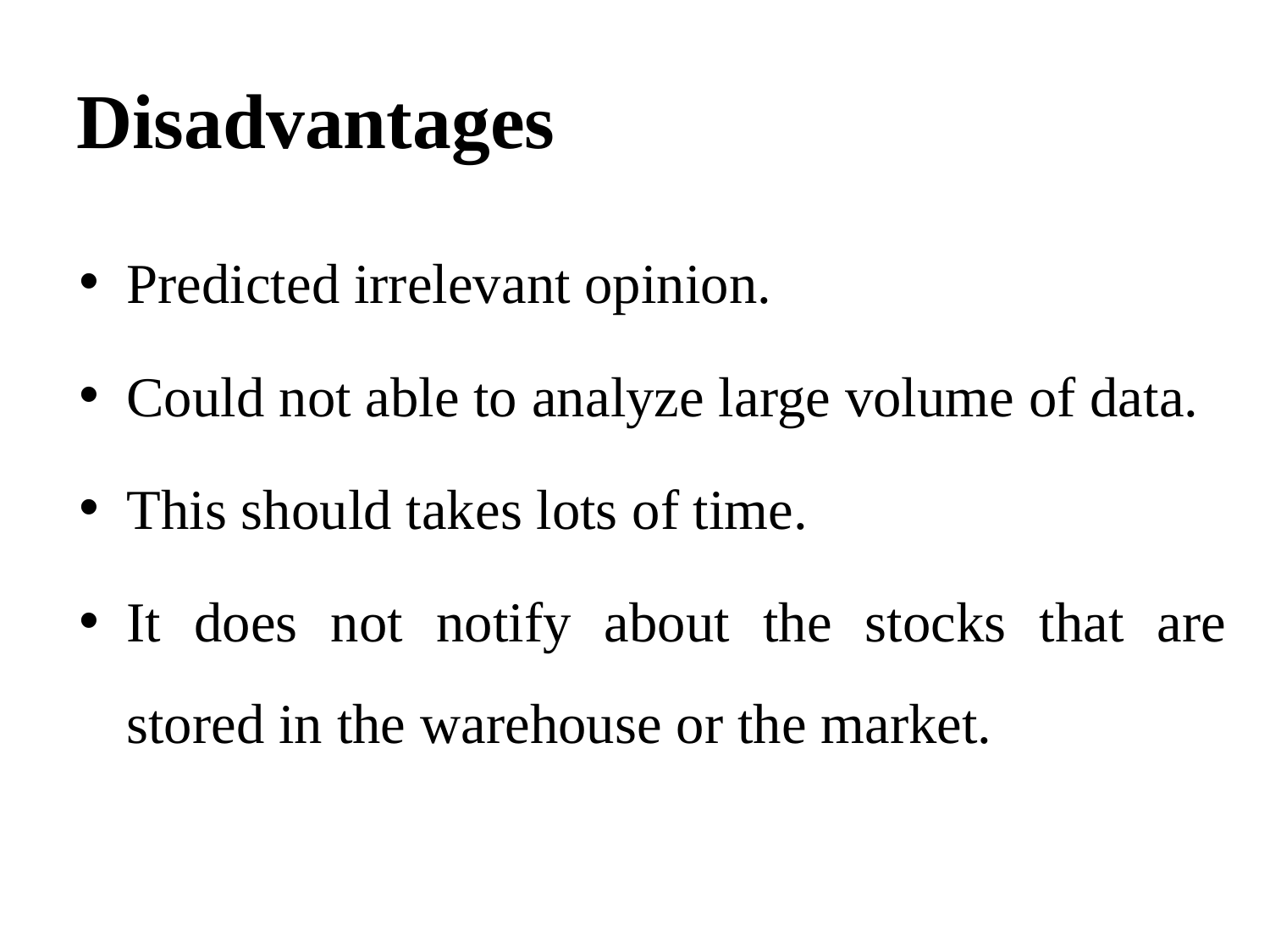

# Disadvantages
Predicted irrelevant opinion.
Could not able to analyze large volume of data.
This should takes lots of time.
It does not notify about the stocks that are stored in the warehouse or the market.